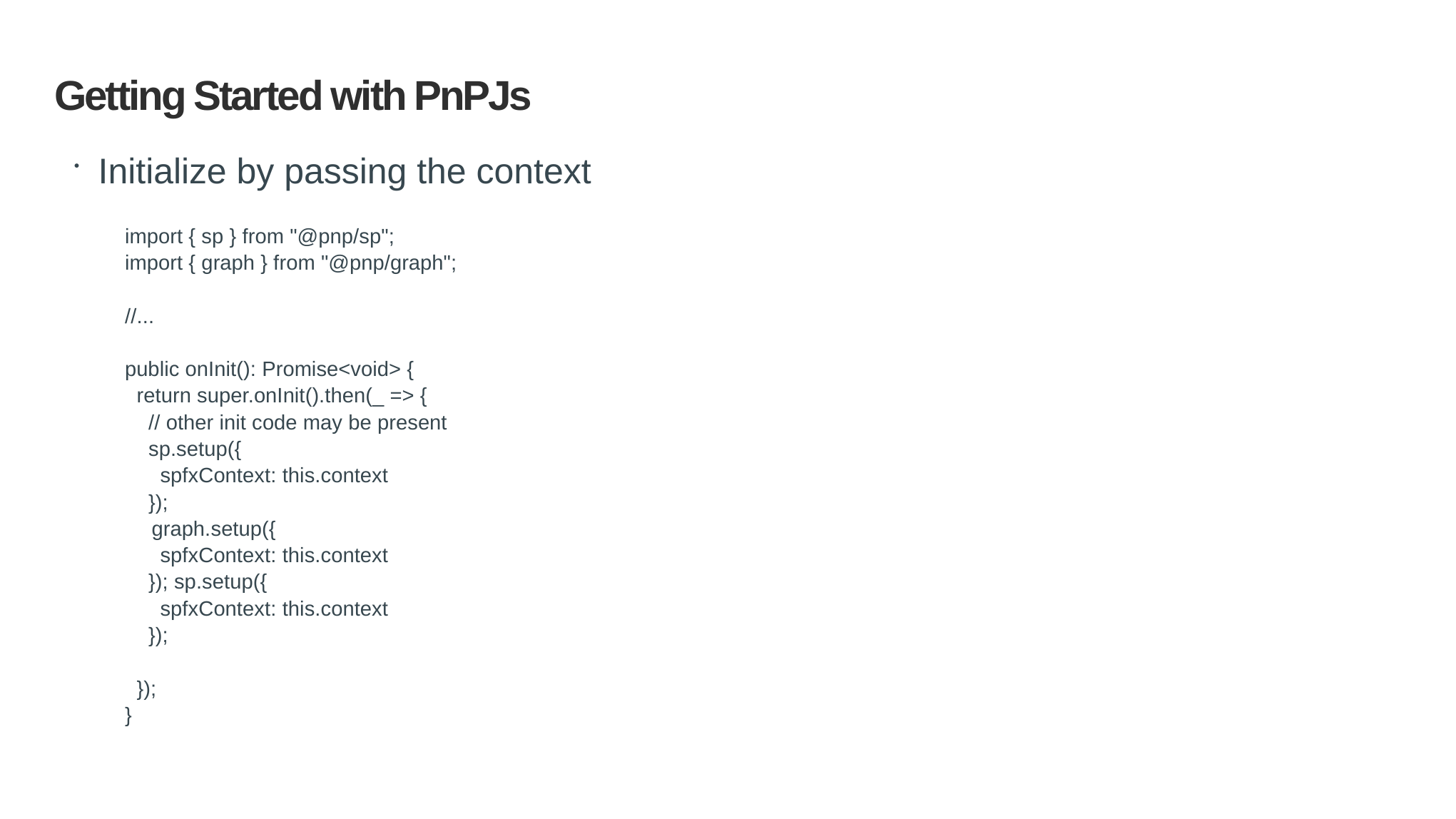

# Getting Started with PnPJs
Initialize by passing the context

import { sp } from "@pnp/sp";
import { graph } from "@pnp/graph";

//...

public onInit(): Promise<void> {
  return super.onInit().then(_ => {
    // other init code may be present
    sp.setup({
      spfxContext: this.context
    });
graph.setup({
      spfxContext: this.context
    }); sp.setup({
      spfxContext: this.context
    });

  });
}